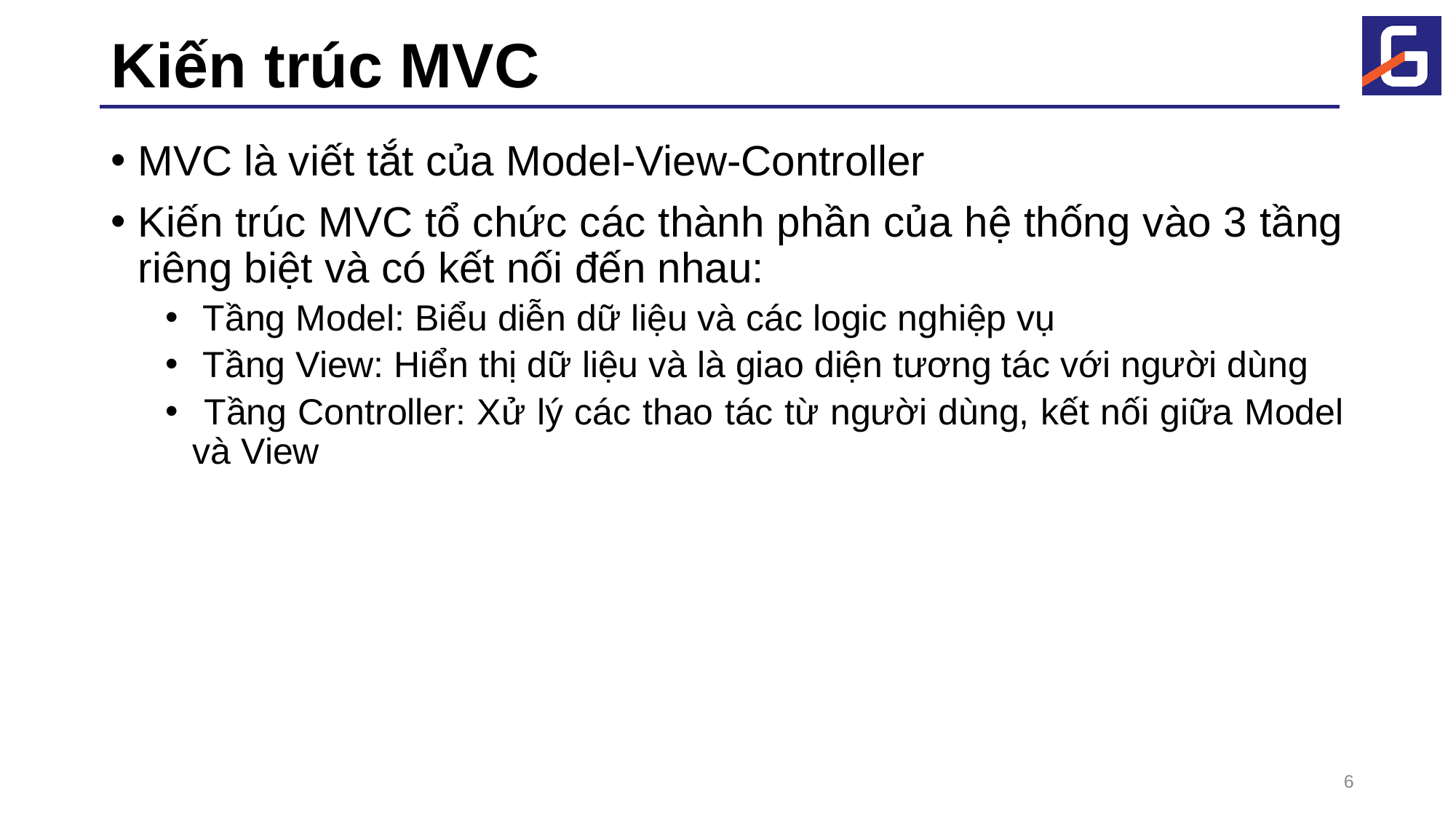

# Kiến trúc MVC
MVC là viết tắt của Model-View-Controller
Kiến trúc MVC tổ chức các thành phần của hệ thống vào 3 tầng riêng biệt và có kết nối đến nhau:
 Tầng Model: Biểu diễn dữ liệu và các logic nghiệp vụ
 Tầng View: Hiển thị dữ liệu và là giao diện tương tác với người dùng
 Tầng Controller: Xử lý các thao tác từ người dùng, kết nối giữa Model và View
6